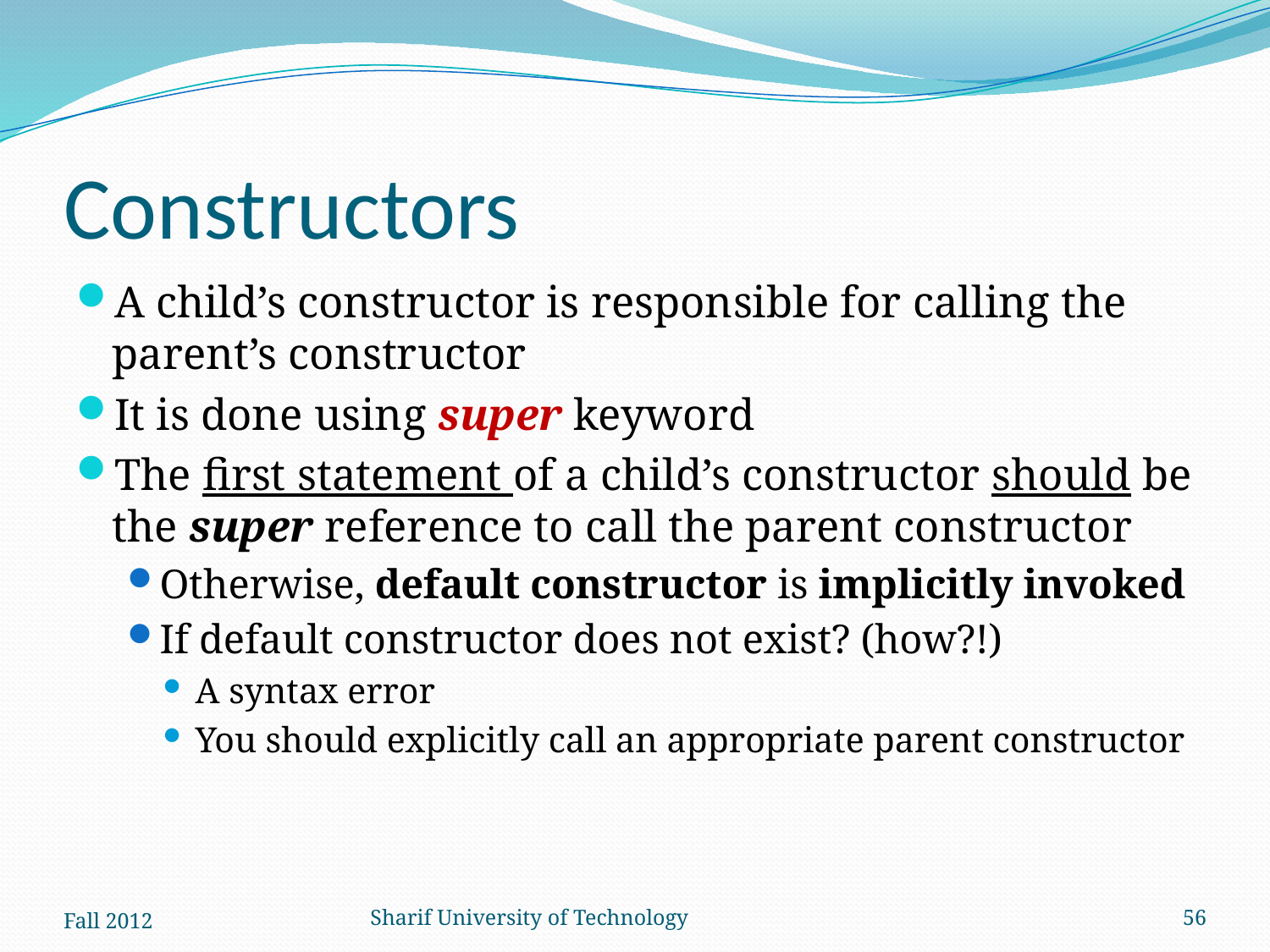

# Constructors
A child’s constructor is responsible for calling the parent’s constructor
It is done using super keyword
The first statement of a child’s constructor should be the super reference to call the parent constructor
Otherwise, default constructor is implicitly invoked
If default constructor does not exist? (how?!)
A syntax error
You should explicitly call an appropriate parent constructor
Fall 2012
Sharif University of Technology
56